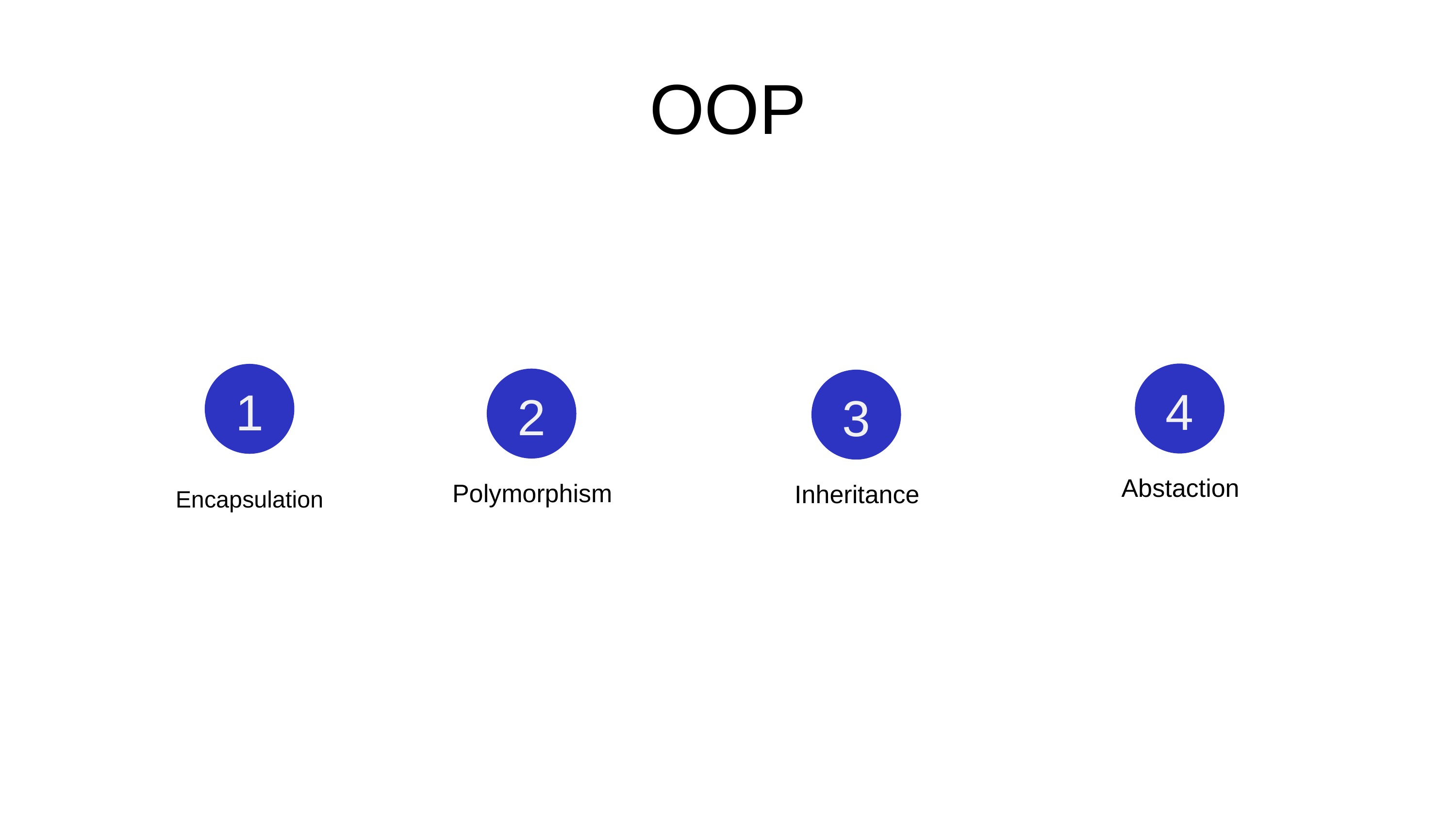

OOP
4
1

2
3

Abstaction
Polymorphism
Inheritance
Encapsulation